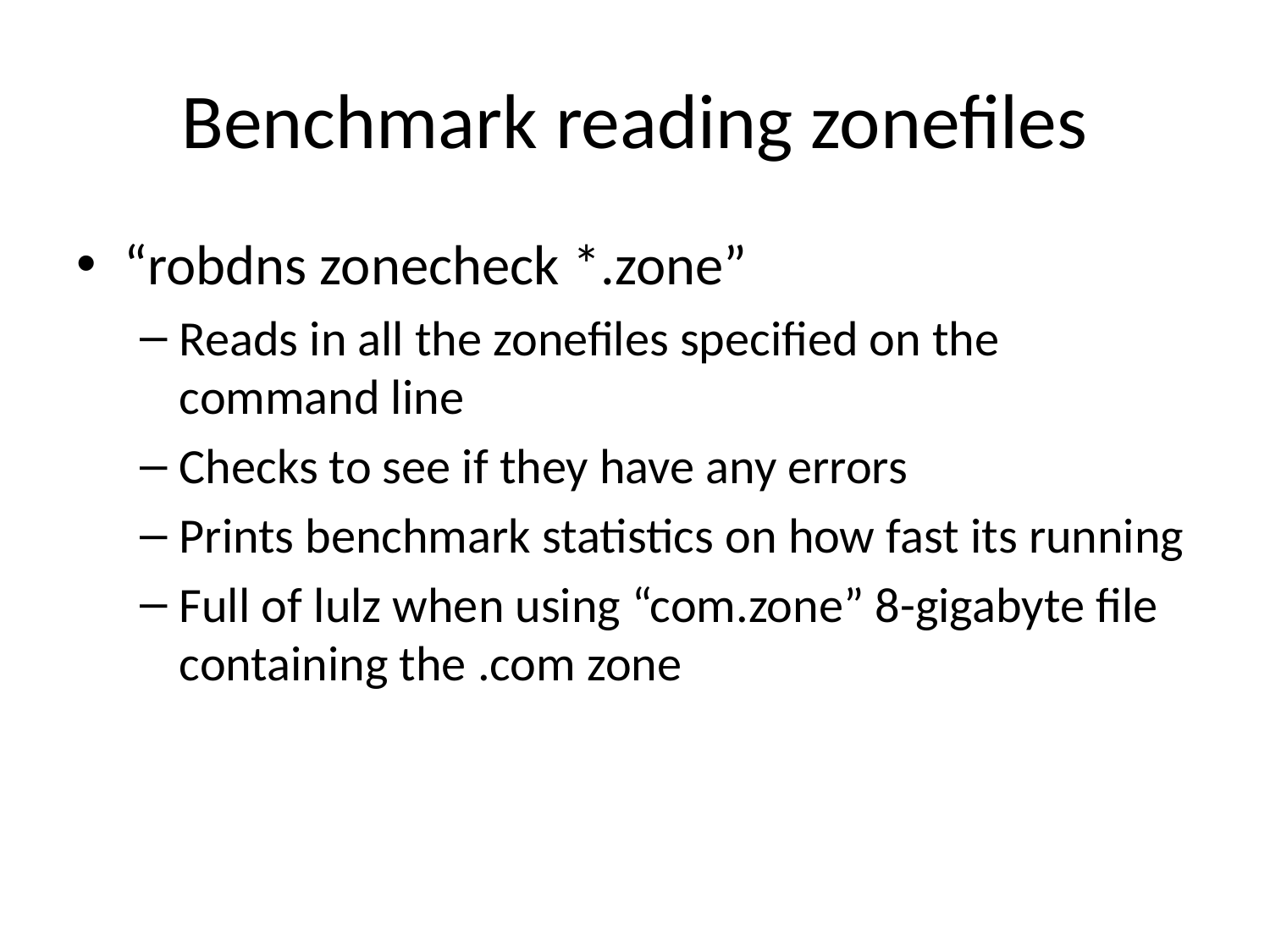

# Benchmark reading zonefiles
“robdns zonecheck *.zone”
Reads in all the zonefiles specified on the command line
Checks to see if they have any errors
Prints benchmark statistics on how fast its running
Full of lulz when using “com.zone” 8-gigabyte file containing the .com zone